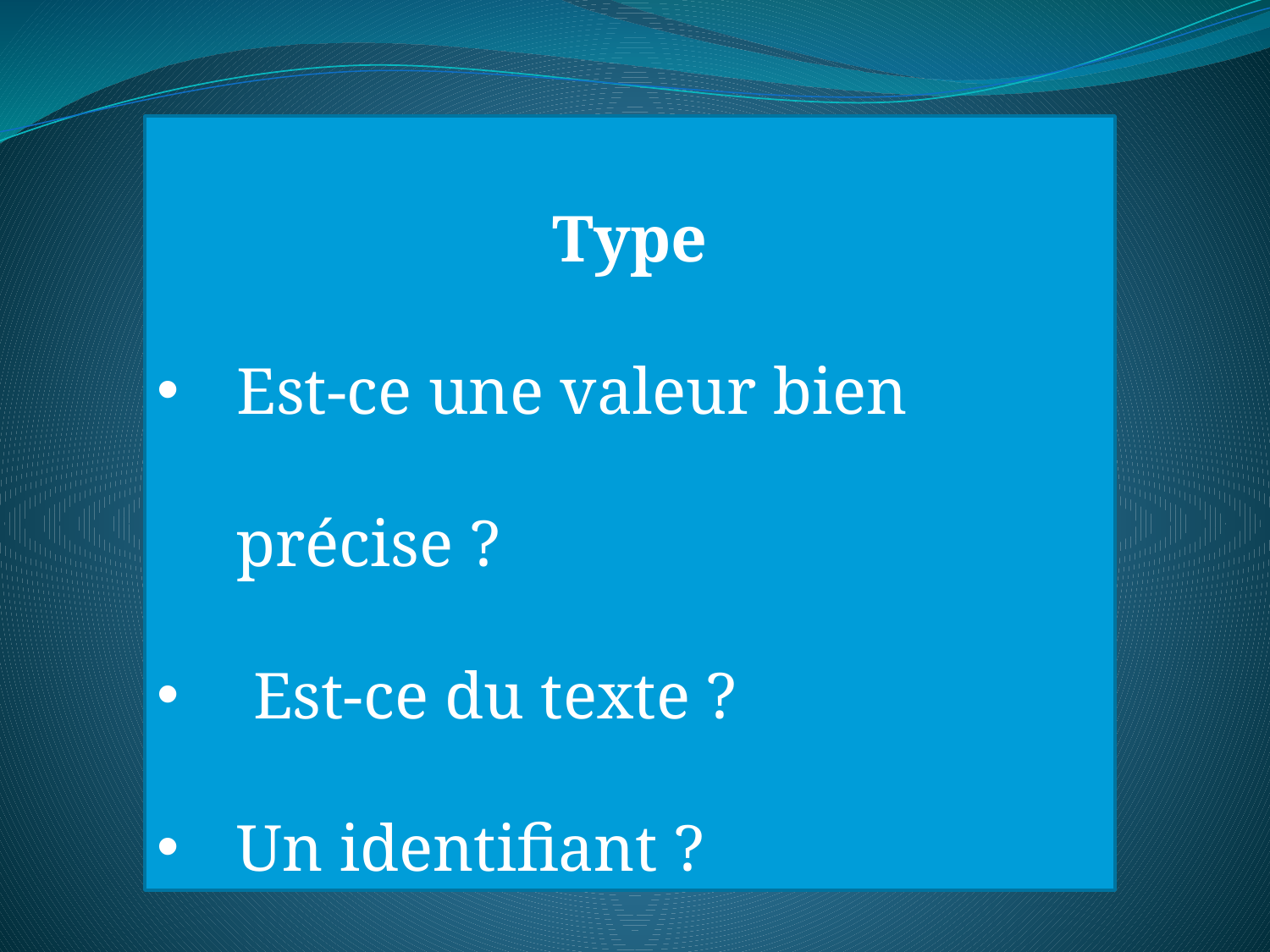

Type
Est-ce une valeur bien précise ?
 Est-ce du texte ?
Un identifiant ?